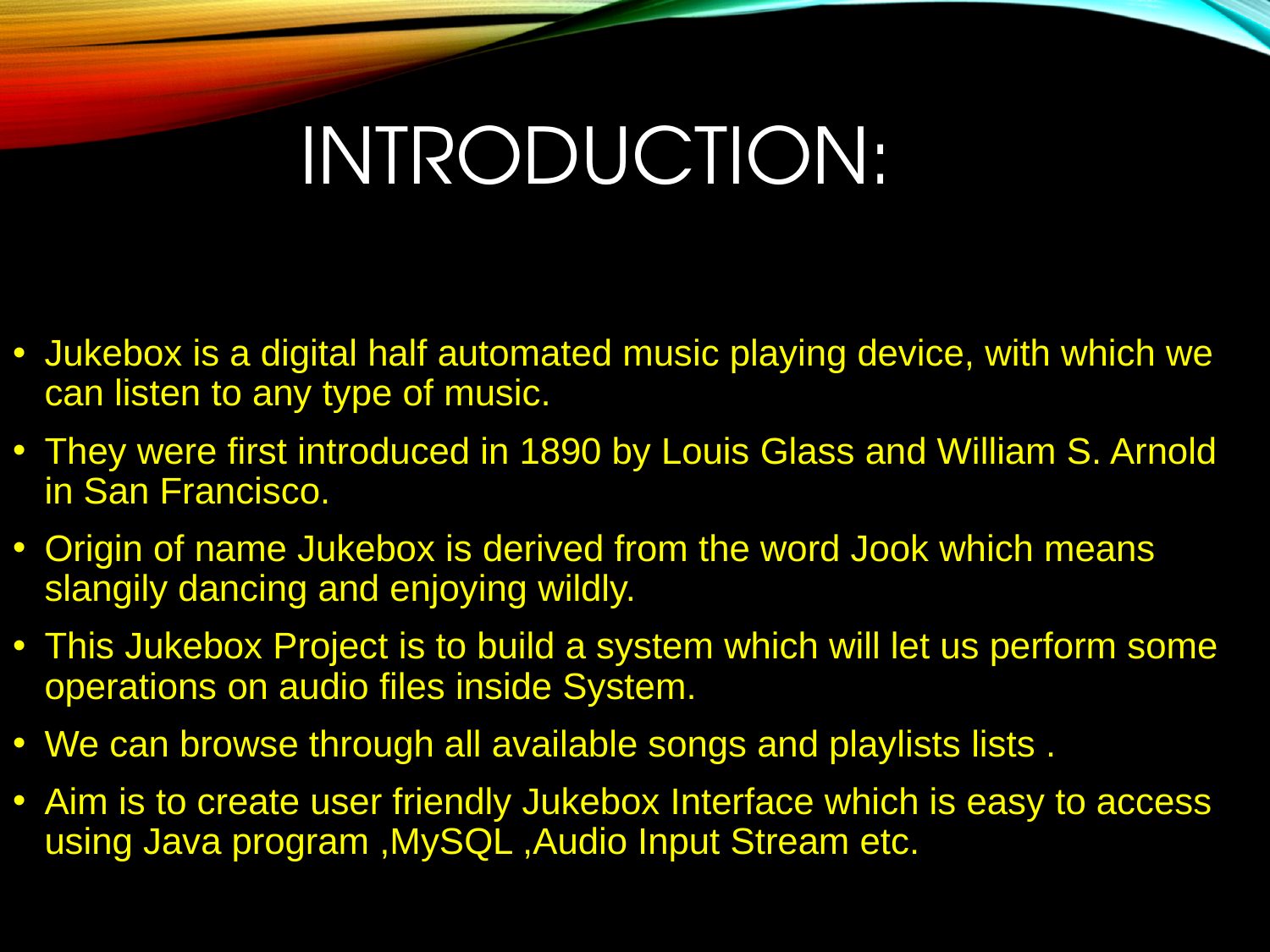

INTRODUCTION:
Jukebox is a digital half automated music playing device, with which we can listen to any type of music.
They were first introduced in 1890 by Louis Glass and William S. Arnold in San Francisco.
Origin of name Jukebox is derived from the word Jook which means slangily dancing and enjoying wildly.
This Jukebox Project is to build a system which will let us perform some  operations on audio files inside System.
We can browse through all available songs and playlists lists .
Aim is to create user friendly Jukebox Interface which is easy to access using Java program ,MySQL ,Audio Input Stream etc.